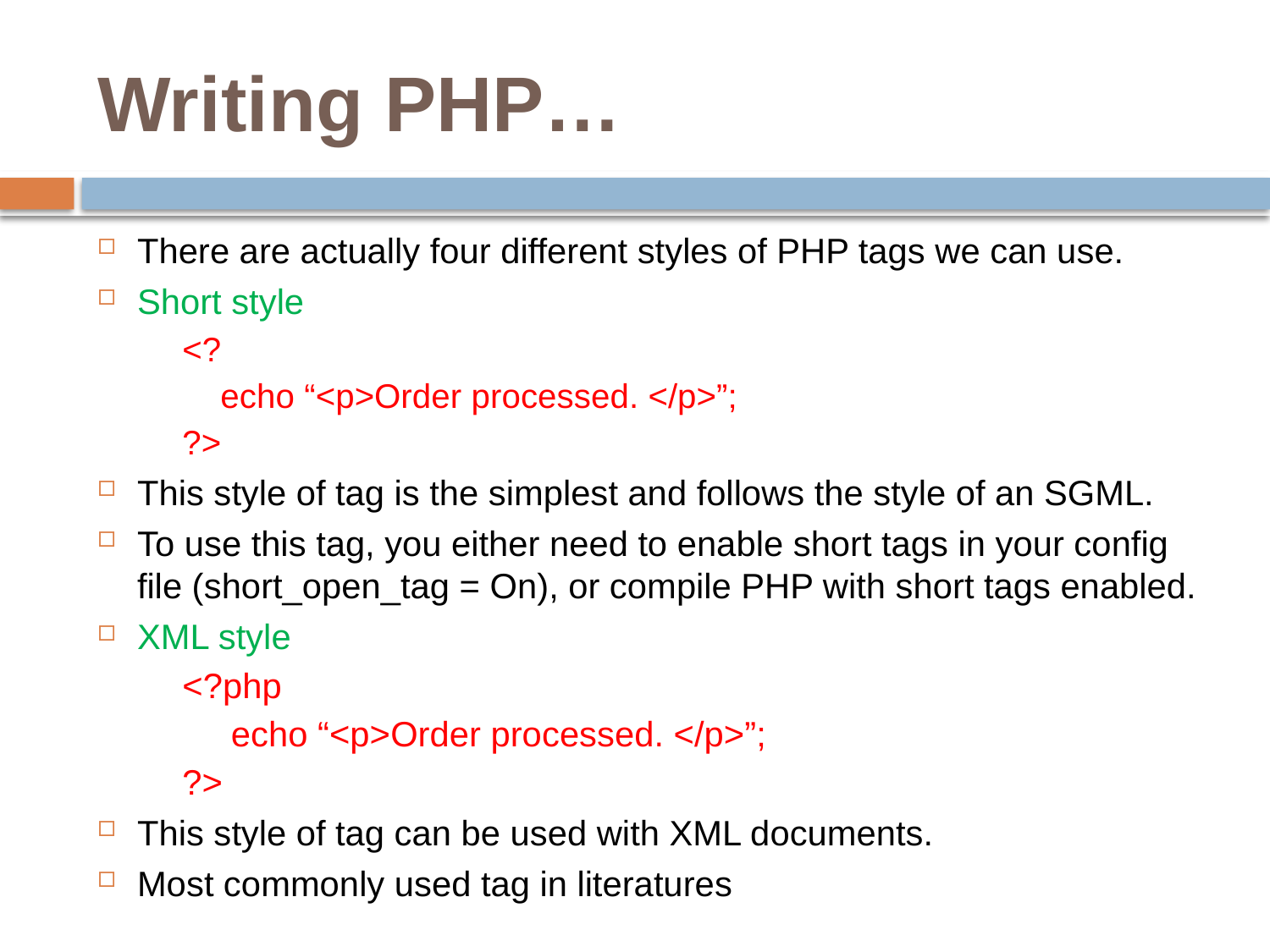

# Writing PHP…
There are actually four different styles of PHP tags we can use.
Short style
<?
    echo “<p>Order processed. </p>”;
?>
This style of tag is the simplest and follows the style of an SGML.
To use this tag, you either need to enable short tags in your config file (short_open_tag = On), or compile PHP with short tags enabled.
XML style
<?php
     echo “<p>Order processed. </p>”;
?>
This style of tag can be used with XML documents.
Most commonly used tag in literatures